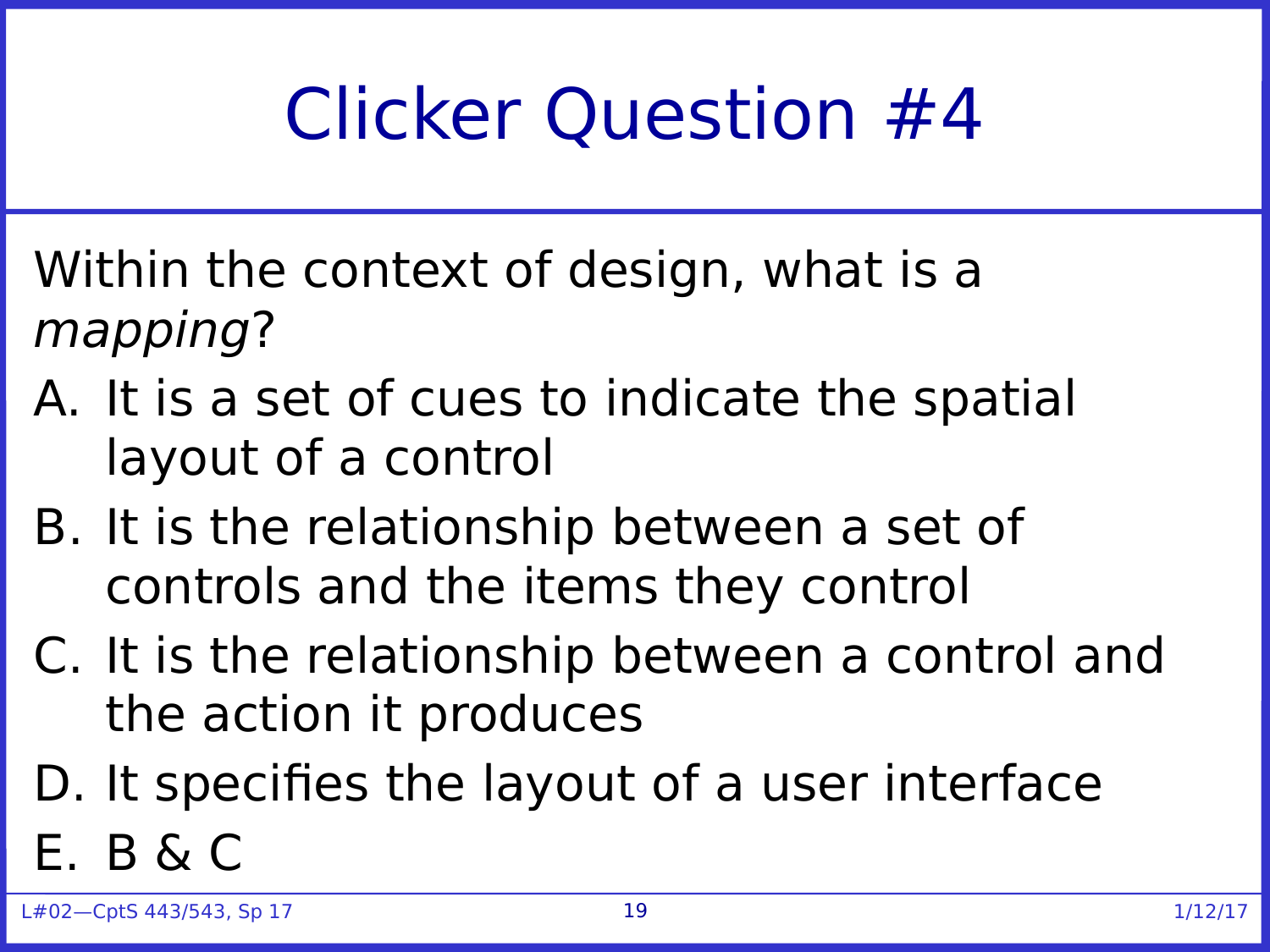

# Clicker Question #4
Within the context of design, what is a mapping?
It is a set of cues to indicate the spatial layout of a control
It is the relationship between a set of controls and the items they control
It is the relationship between a control and the action it produces
It specifies the layout of a user interface
B & C

19